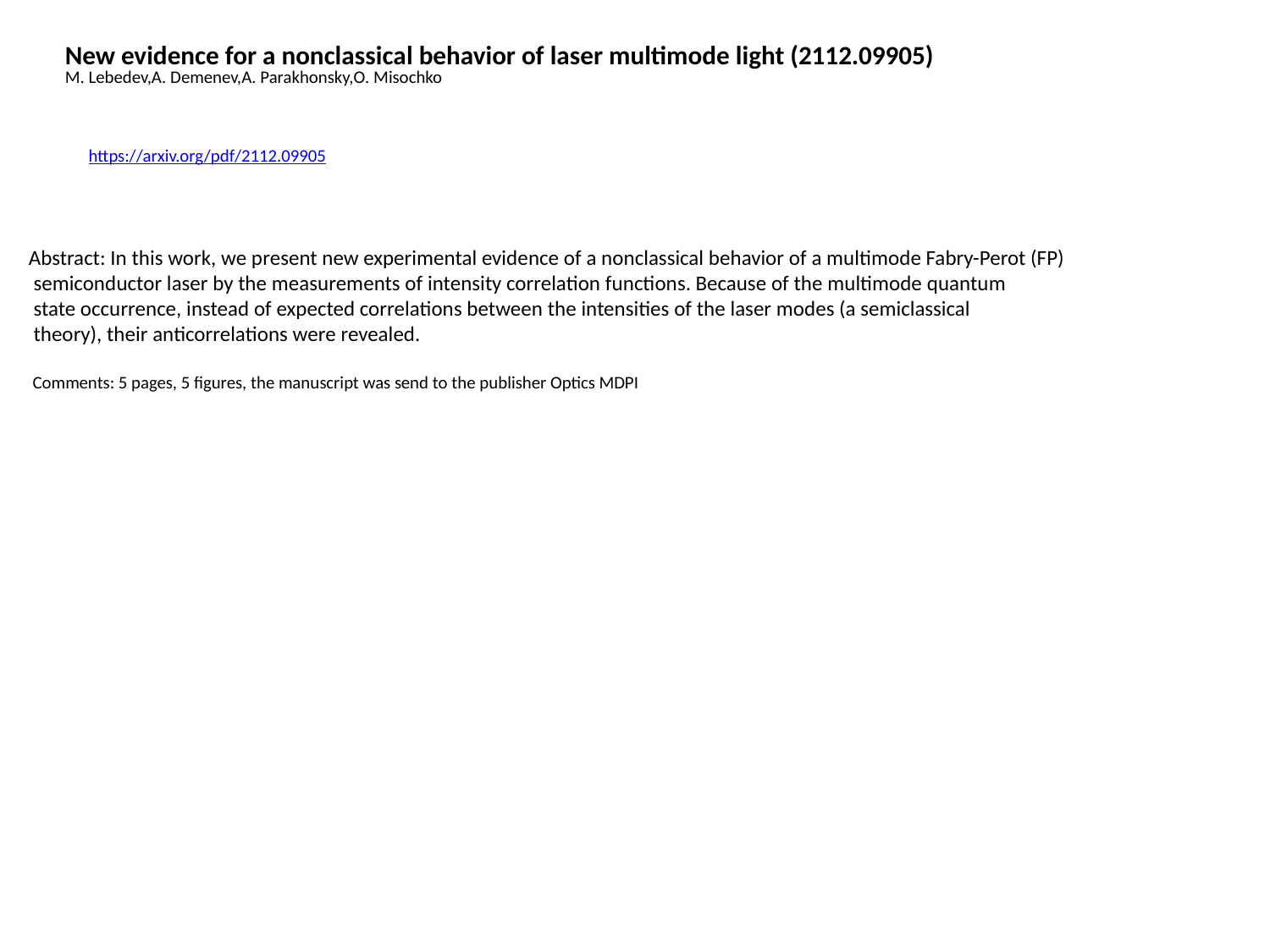

New evidence for a nonclassical behavior of laser multimode light (2112.09905)
M. Lebedev,A. Demenev,A. Parakhonsky,O. Misochko

https://arxiv.org/pdf/2112.09905

Abstract: In this work, we present new experimental evidence of a nonclassical behavior of a multimode Fabry-Perot (FP)
 semiconductor laser by the measurements of intensity correlation functions. Because of the multimode quantum
 state occurrence, instead of expected correlations between the intensities of the laser modes (a semiclassical
 theory), their anticorrelations were revealed.
 Comments: 5 pages, 5 figures, the manuscript was send to the publisher Optics MDPI